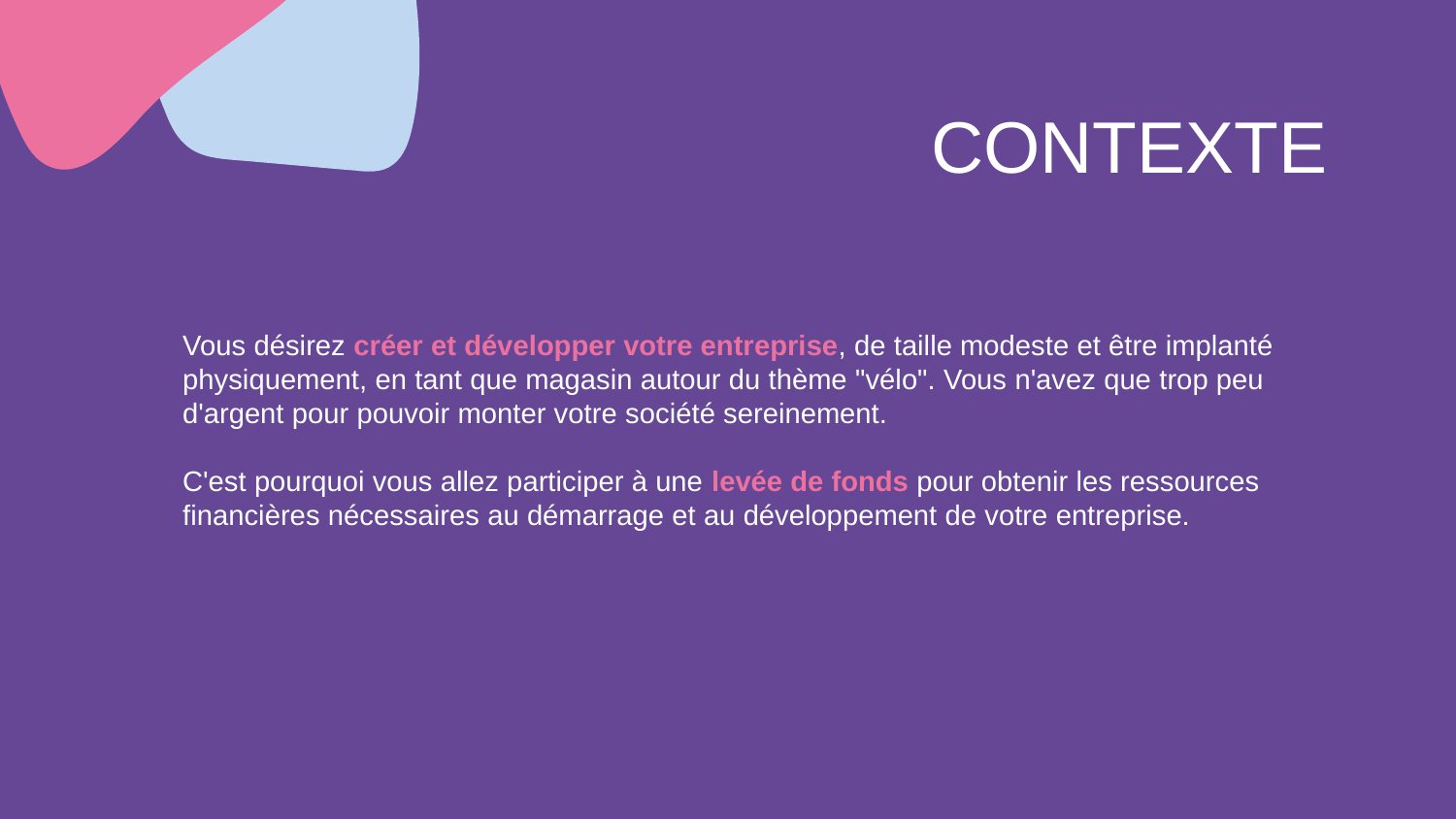

# CONTEXTE
Vous désirez créer et développer votre entreprise, de taille modeste et être implanté physiquement, en tant que magasin autour du thème "vélo". Vous n'avez que trop peu d'argent pour pouvoir monter votre société sereinement.

C'est pourquoi vous allez participer à une levée de fonds pour obtenir les ressources financières nécessaires au démarrage et au développement de votre entreprise.